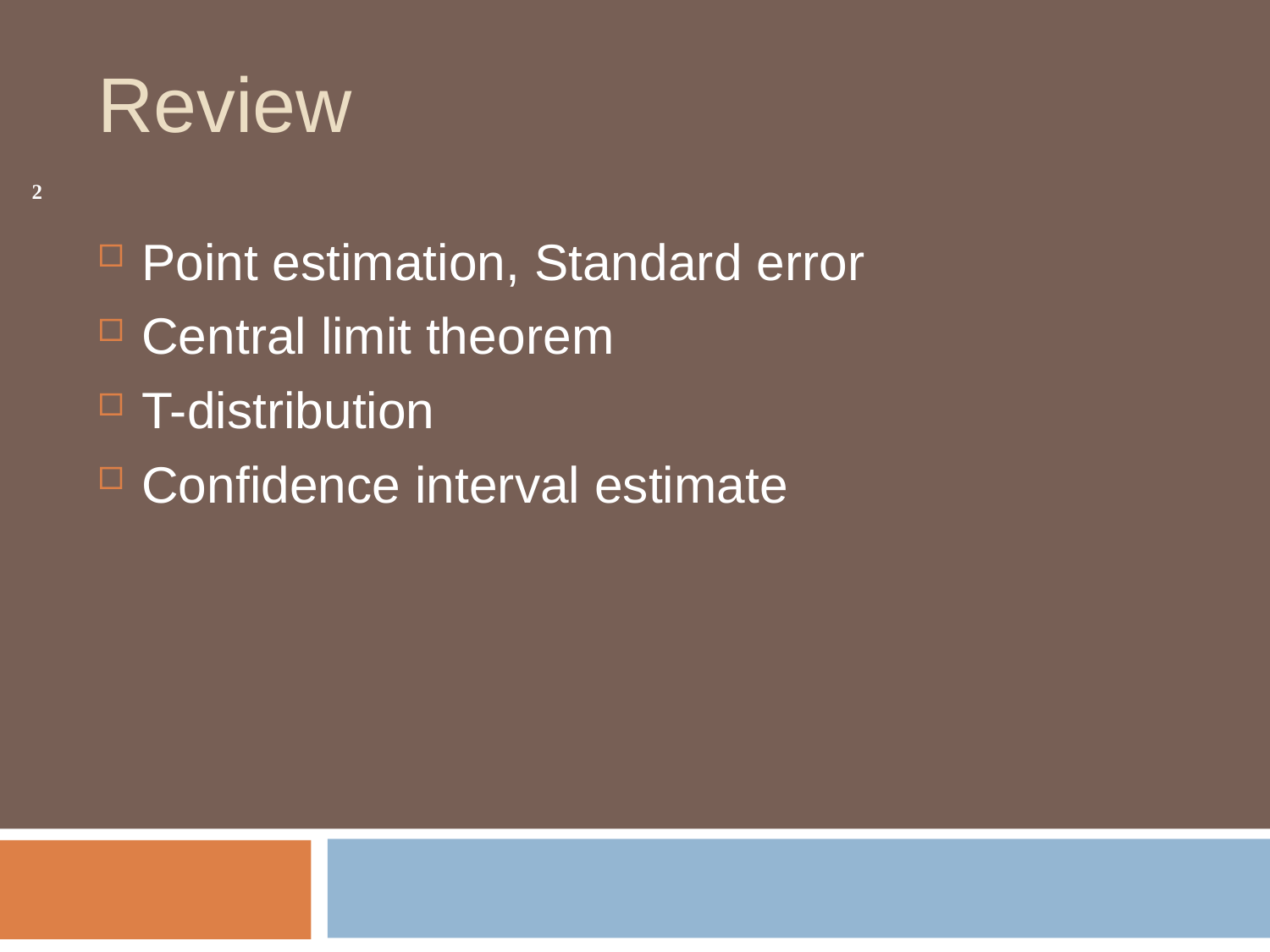

# Review
2
Point estimation, Standard error
Central limit theorem
T-distribution
Confidence interval estimate